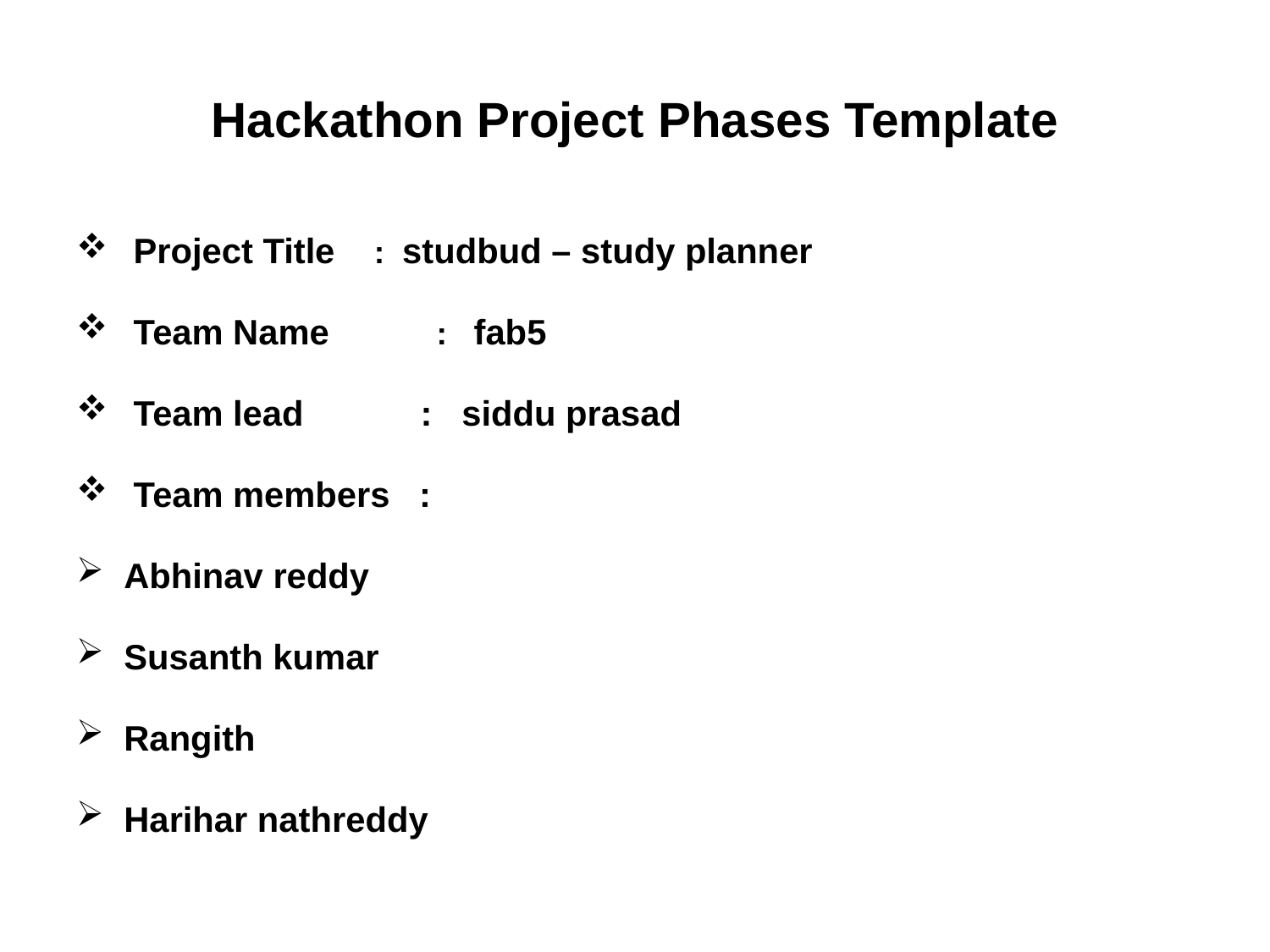

# Hackathon Project Phases Template
 Project Title    :  studbud – study planner
 Team Name           :   fab5
 Team lead            :   siddu prasad
 Team members   :
Abhinav reddy
Susanth kumar
Rangith
Harihar nathreddy